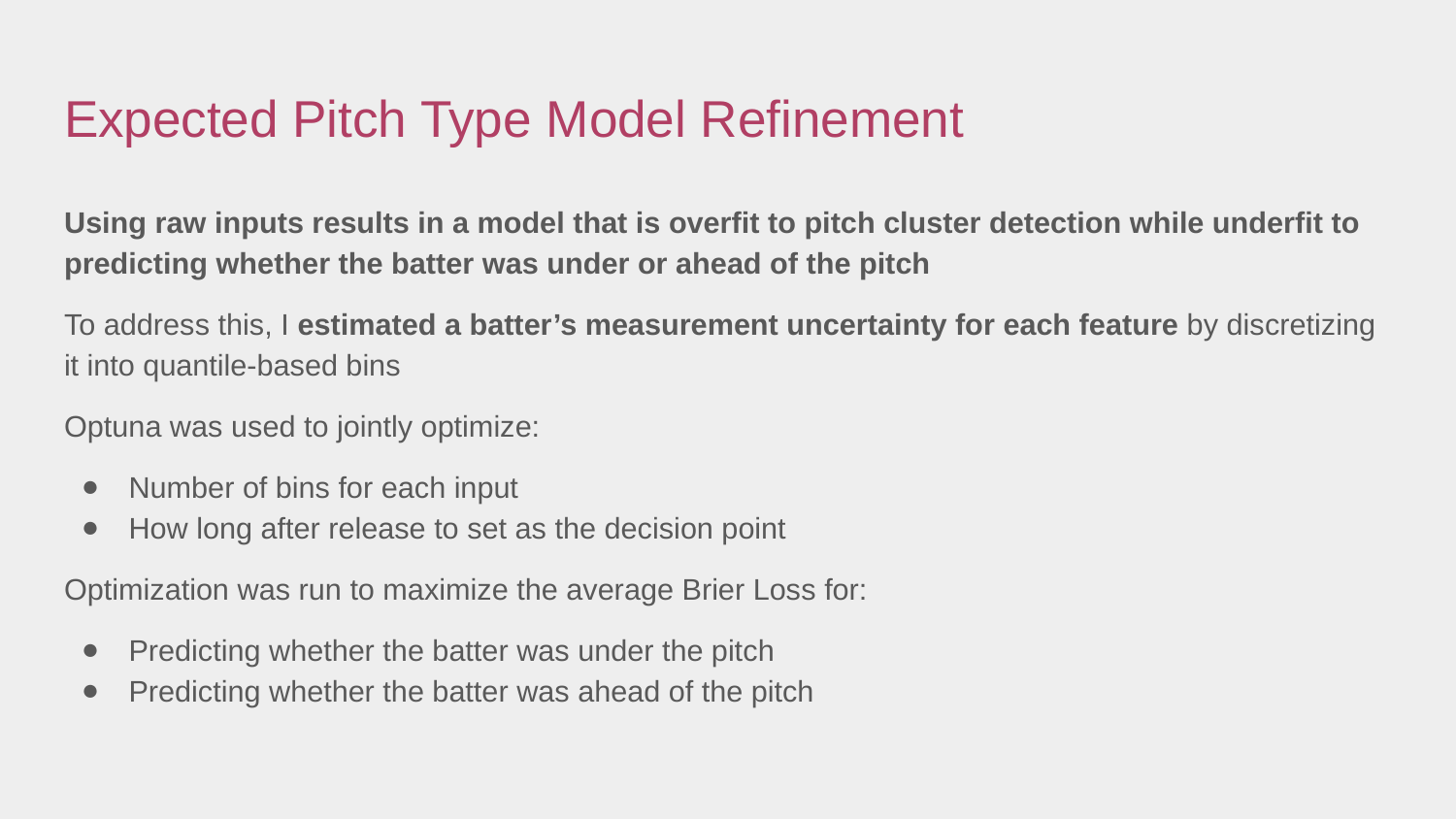

# Expected Pitch Type Model Refinement
Using raw inputs results in a model that is overfit to pitch cluster detection while underfit to predicting whether the batter was under or ahead of the pitch
To address this, I estimated a batter’s measurement uncertainty for each feature by discretizing it into quantile-based bins
Optuna was used to jointly optimize:
Number of bins for each input
How long after release to set as the decision point
Optimization was run to maximize the average Brier Loss for:
Predicting whether the batter was under the pitch
Predicting whether the batter was ahead of the pitch